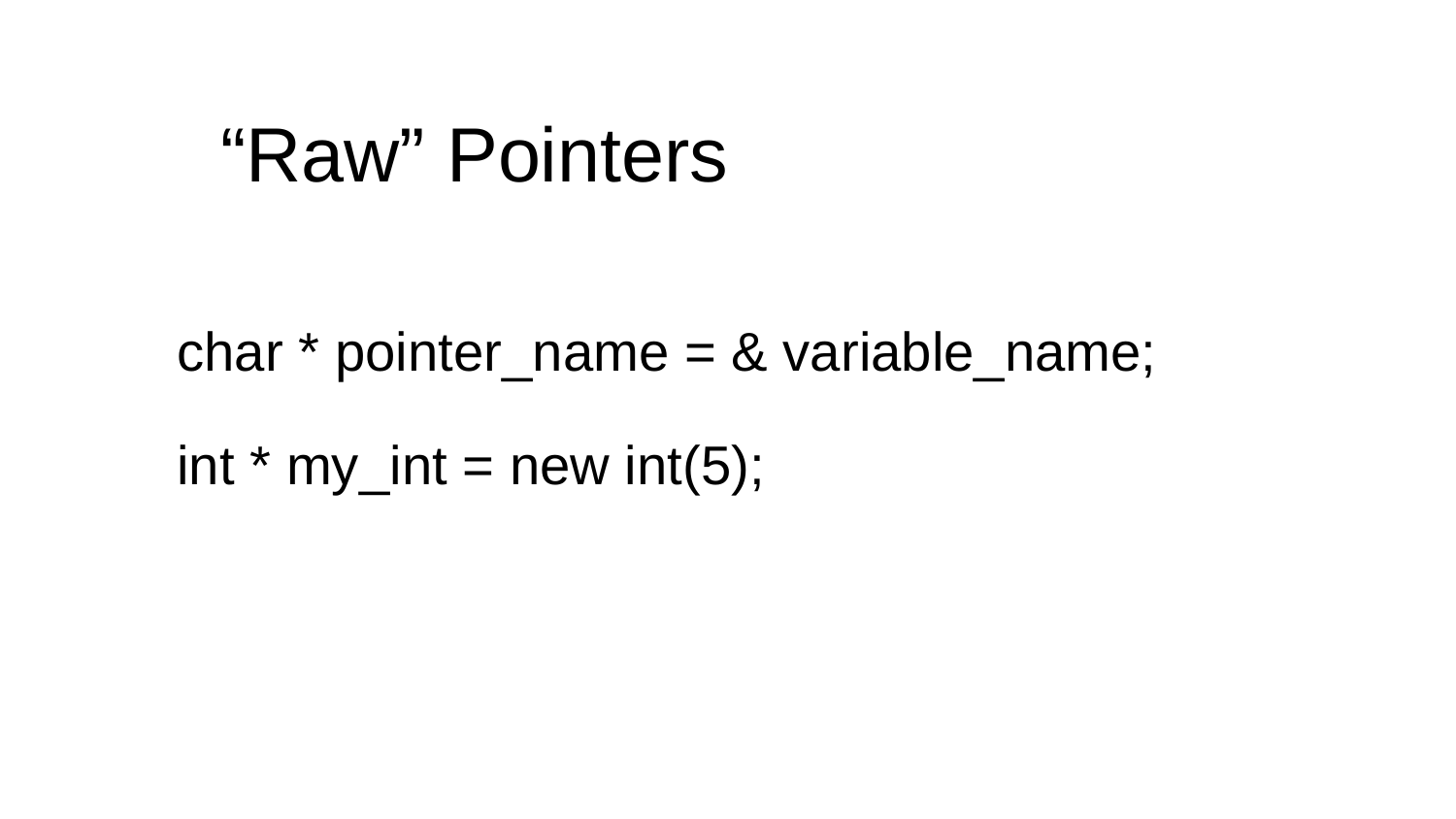

# “Raw” Pointers
char * pointer_name = & variable_name;
int * my_int = new int(5);